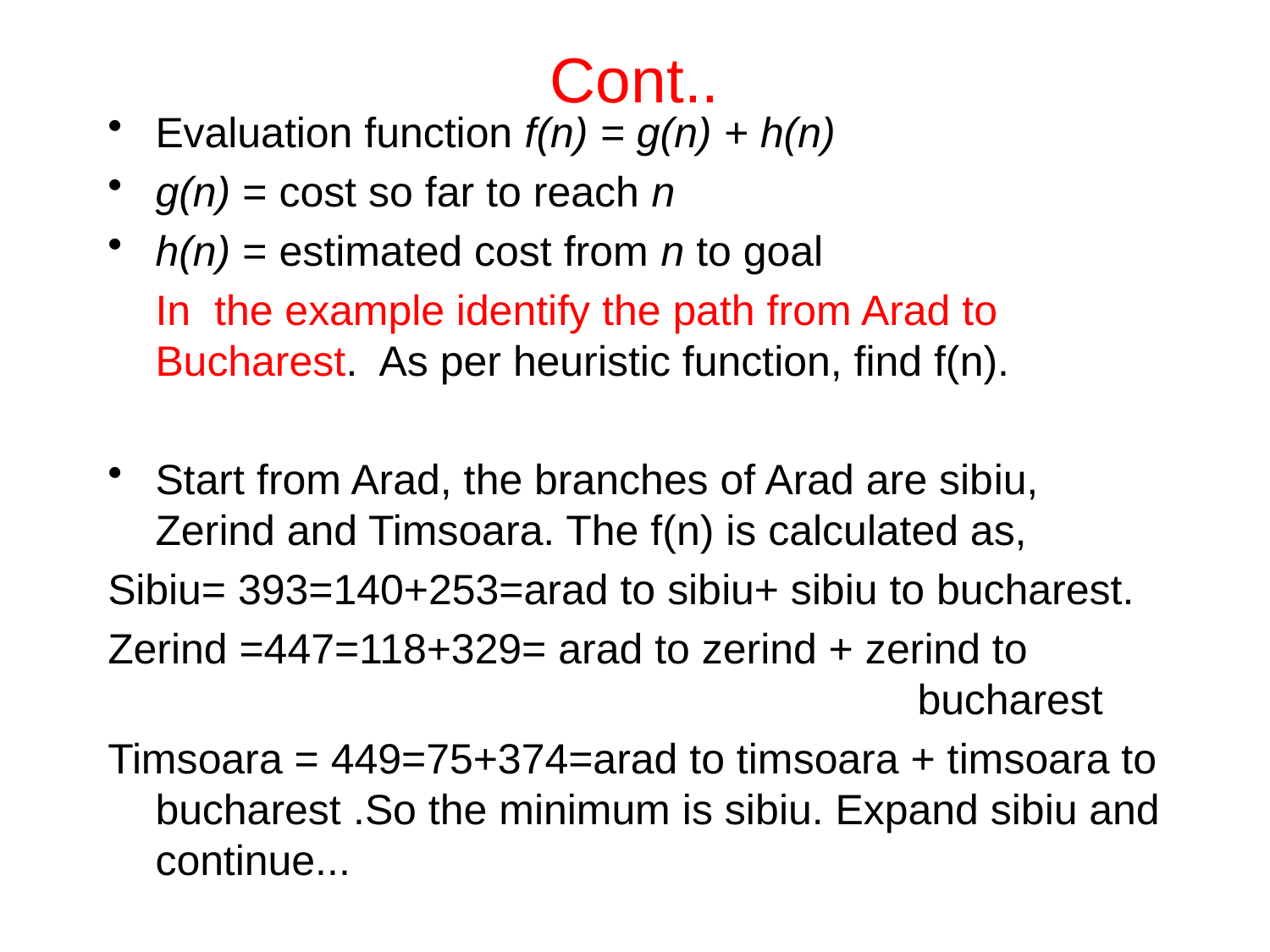

# Cont..
Evaluation function f(n) = g(n) + h(n)
g(n) = cost so far to reach n
h(n) = estimated cost from n to goal
	In  the example identify the path from Arad to Bucharest.  As per heuristic function, find f(n).

Start from Arad, the branches of Arad are sibiu, Zerind and Timsoara. The f(n) is calculated as,
Sibiu= 393=140+253=arad to sibiu+ sibiu to bucharest.
Zerind =447=118+329= arad to zerind + zerind to 							bucharest
Timsoara = 449=75+374=arad to timsoara + timsoara to bucharest .So the minimum is sibiu. Expand sibiu and continue...

94